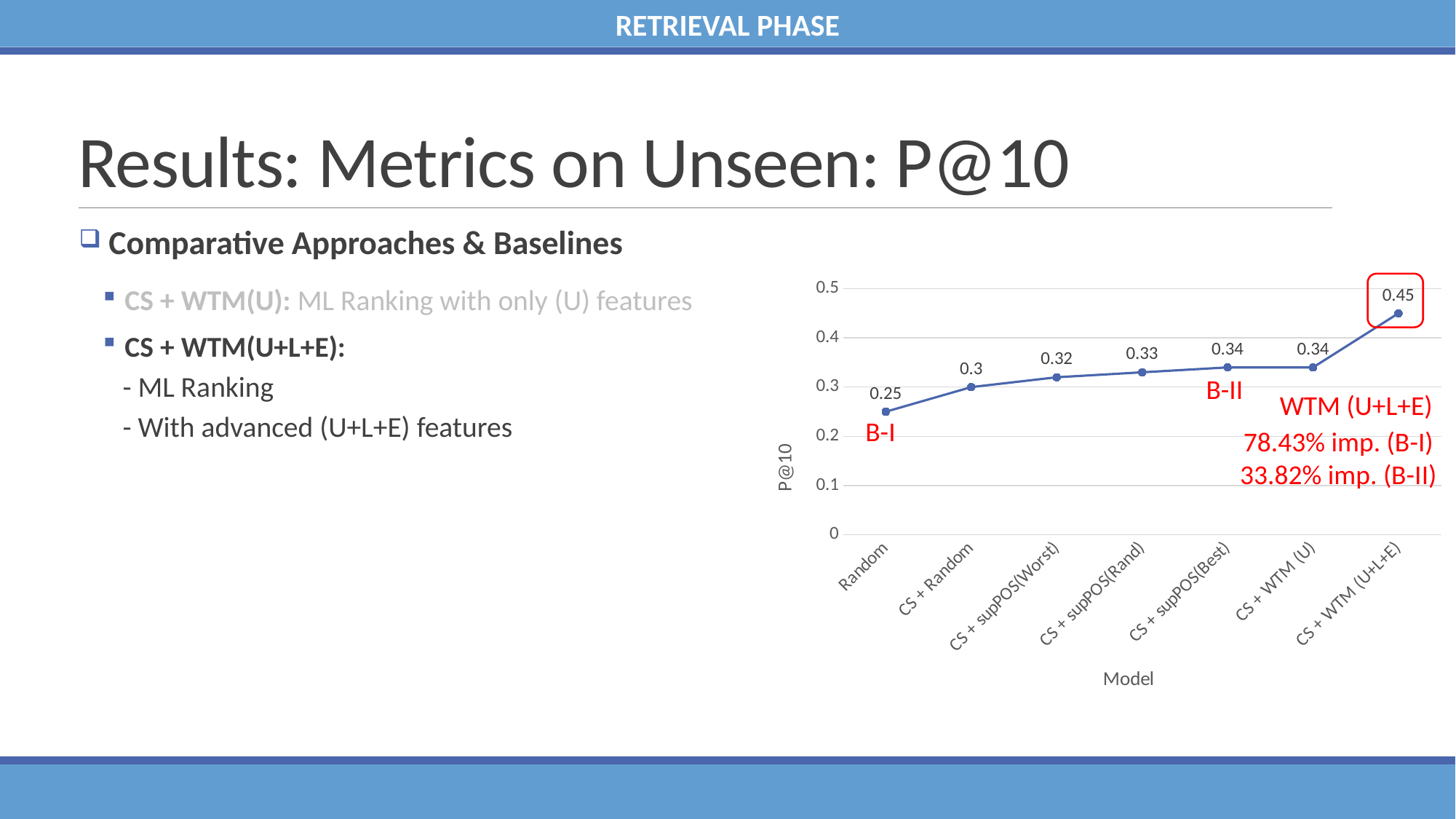

RETRIEVAL PHASE
# Results: Metrics on Unseen: P@10
 Comparative Approaches & Baselines
CS + WTM(U): ML Ranking with only (U) features
CS + WTM(U+L+E):
   - ML Ranking
   - With advanced (U+L+E) features

### Chart

| Category | P@10 |
|---|---|
| Random | 0.25 |
| CS + Random | 0.3 |
| CS + supPOS(Worst) | 0.32 |
| CS + supPOS(Rand) | 0.33 |
| CS + supPOS(Best) | 0.34 |
| CS + WTM (U) | 0.34 |
| CS + WTM (U+L+E) | 0.45 |
B-II
WTM (U+L+E)
B-I
78.43% imp. (B-I)
33.82% imp. (B-II)